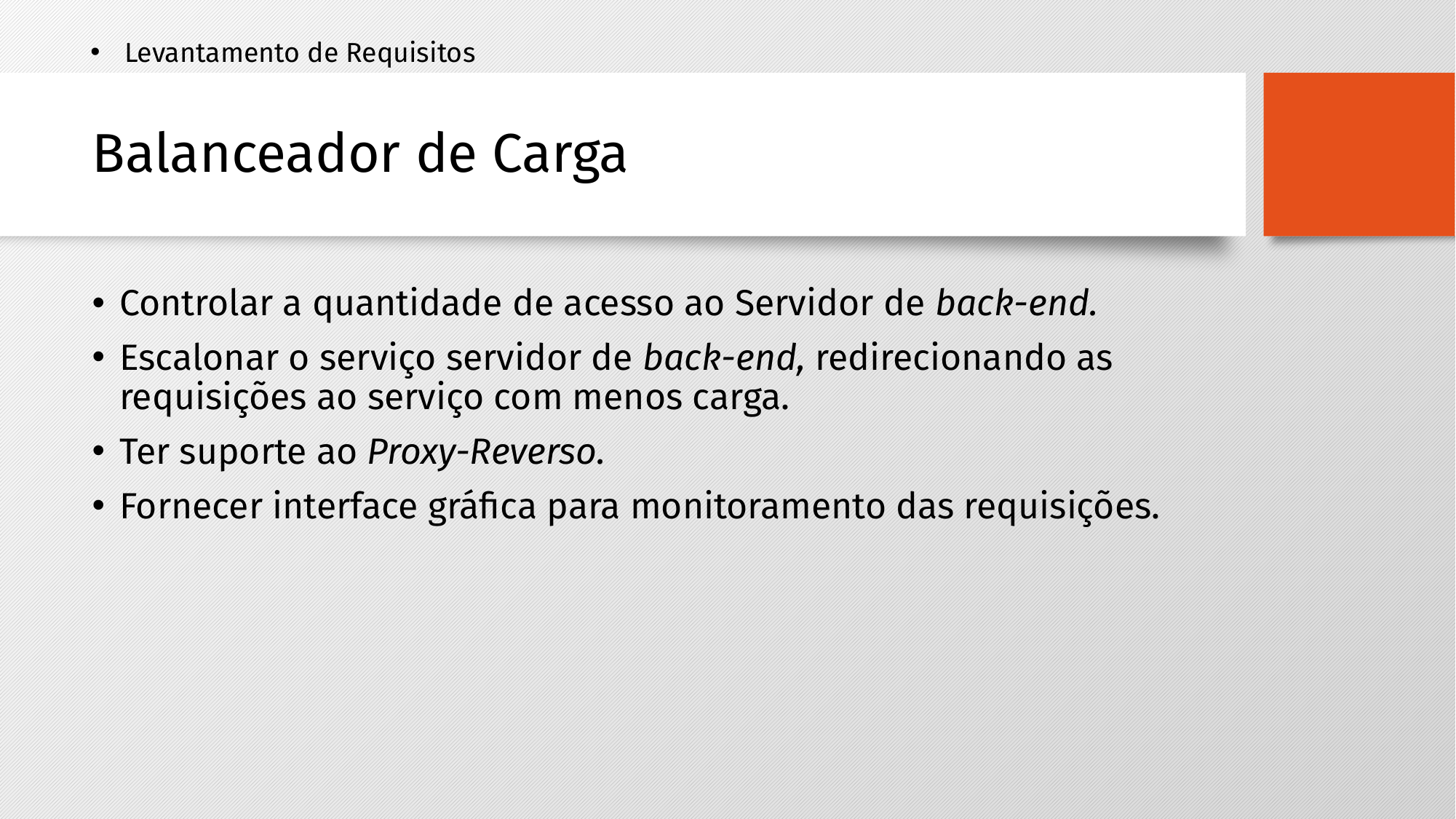

Levantamento de Requisitos
# Balanceador de Carga
Controlar a quantidade de acesso ao Servidor de back-end.
Escalonar o serviço servidor de back-end, redirecionando as requisições ao serviço com menos carga.
Ter suporte ao Proxy-Reverso.
Fornecer interface gráfica para monitoramento das requisições.